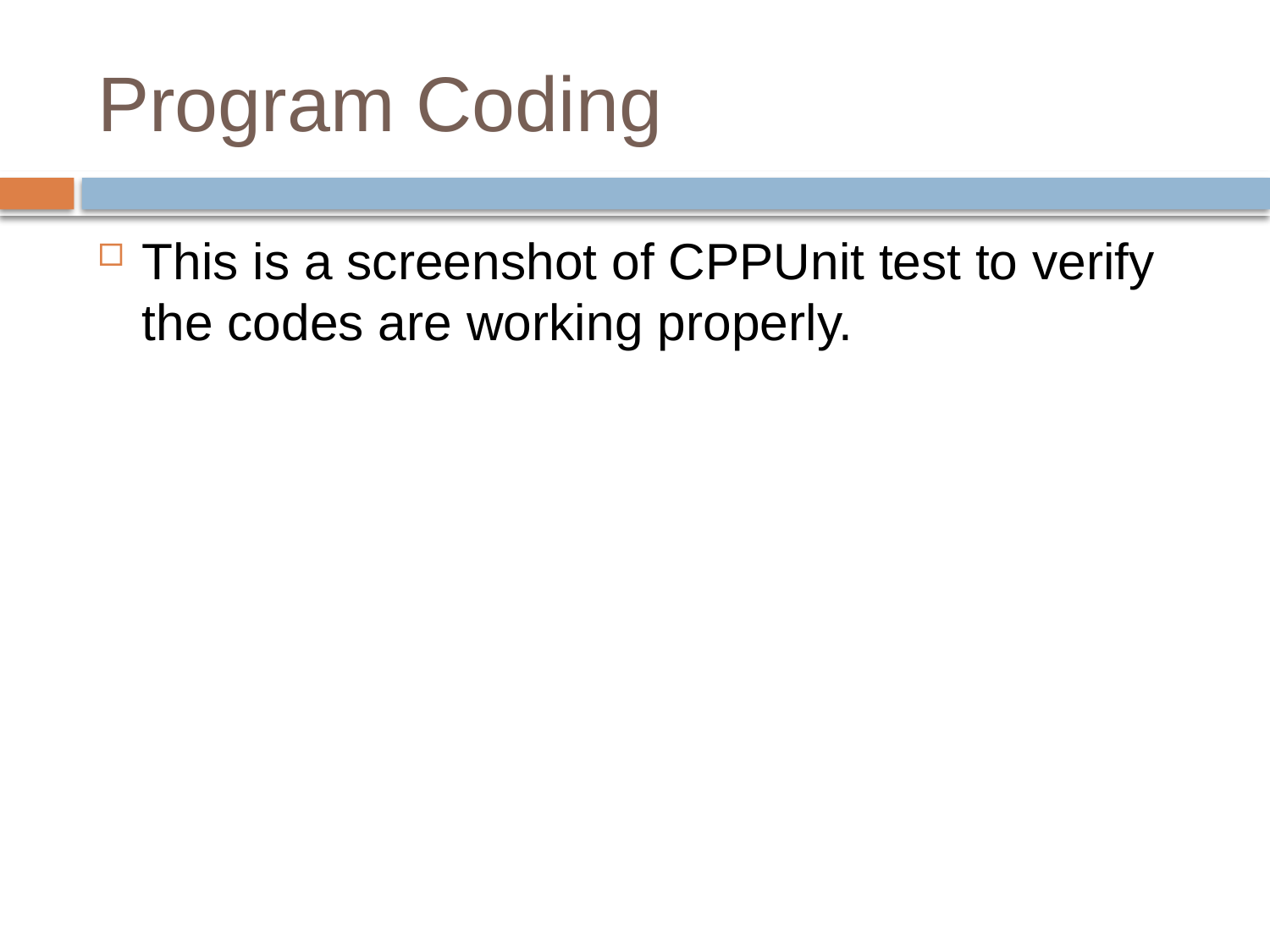

# Program Coding
This is a screenshot of CPPUnit test to verify the codes are working properly.